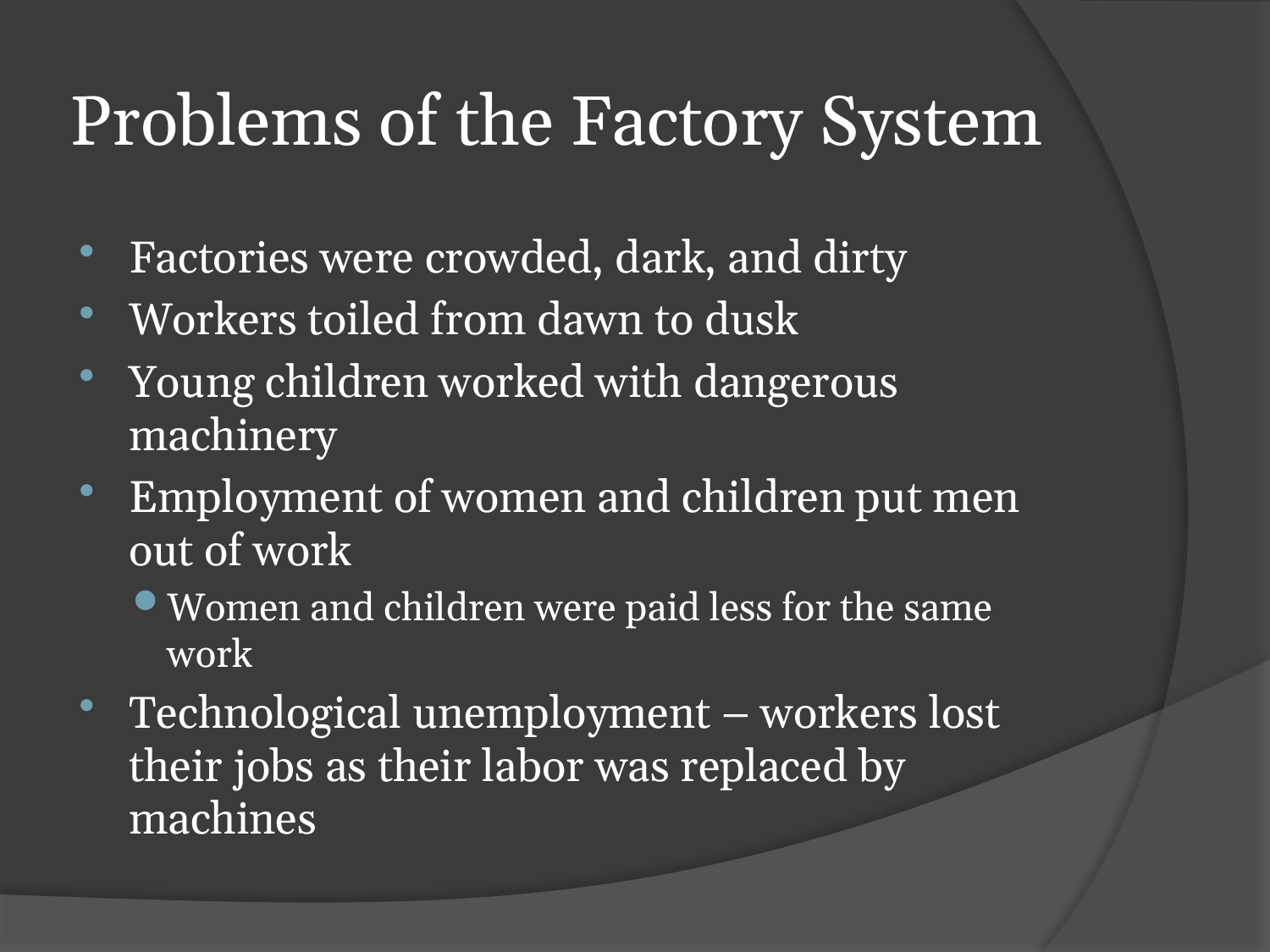

# Problems of the Factory System
Factories were crowded, dark, and dirty
Workers toiled from dawn to dusk
Young children worked with dangerous machinery
Employment of women and children put men out of work
Women and children were paid less for the same work
Technological unemployment – workers lost their jobs as their labor was replaced by machines